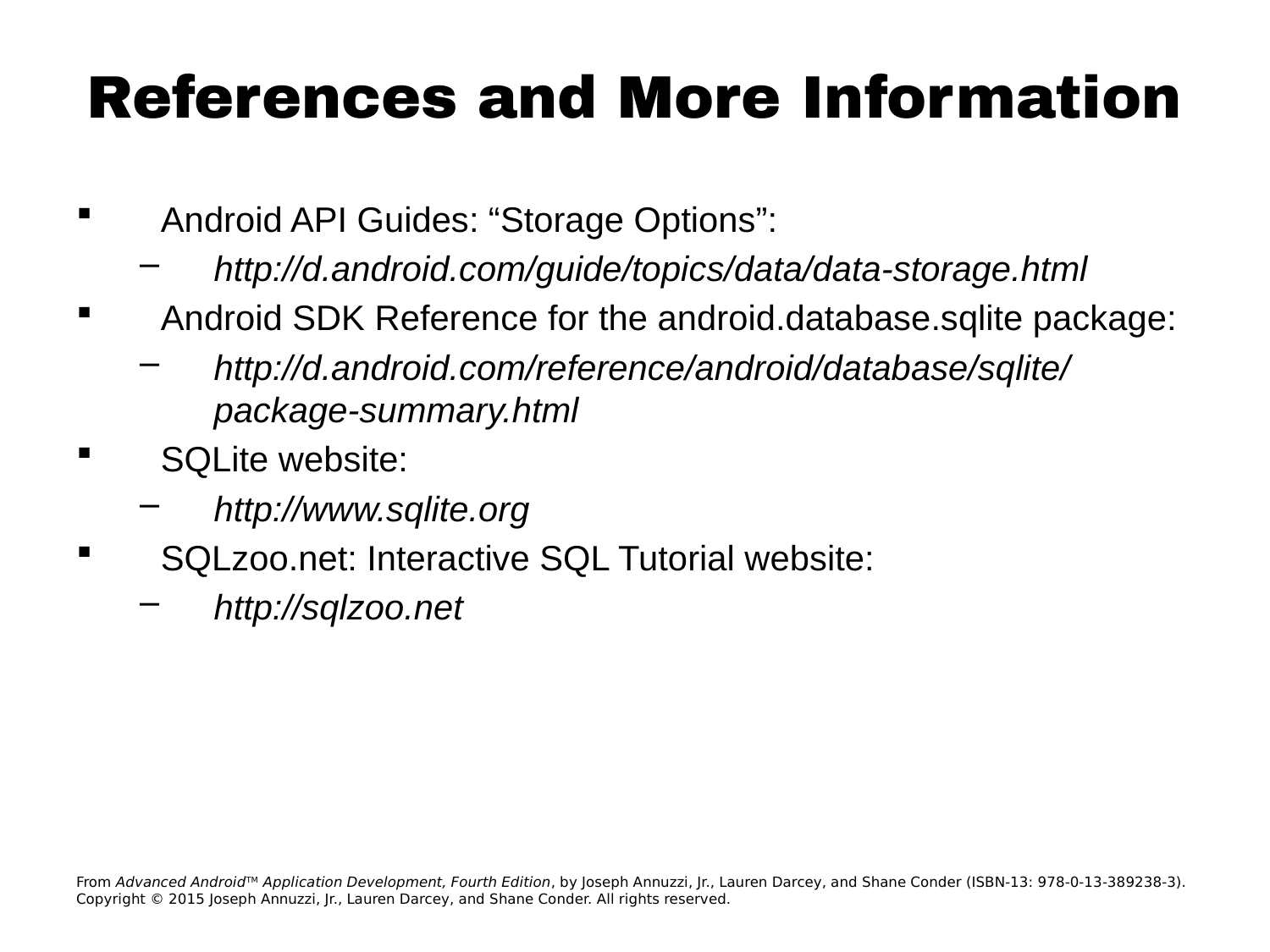

# References and More Information
Android API Guides: “Storage Options”:
http://d.android.com/guide/topics/data/data-storage.html
Android SDK Reference for the android.database.sqlite package:
http://d.android.com/reference/android/database/sqlite/package-summary.html
SQLite website:
http://www.sqlite.org
SQLzoo.net: Interactive SQL Tutorial website:
http://sqlzoo.net
From Advanced AndroidTM Application Development, Fourth Edition, by Joseph Annuzzi, Jr., Lauren Darcey, and Shane Conder (ISBN-13: 978-0-13-389238-3). Copyright © 2015 Joseph Annuzzi, Jr., Lauren Darcey, and Shane Conder. All rights reserved.